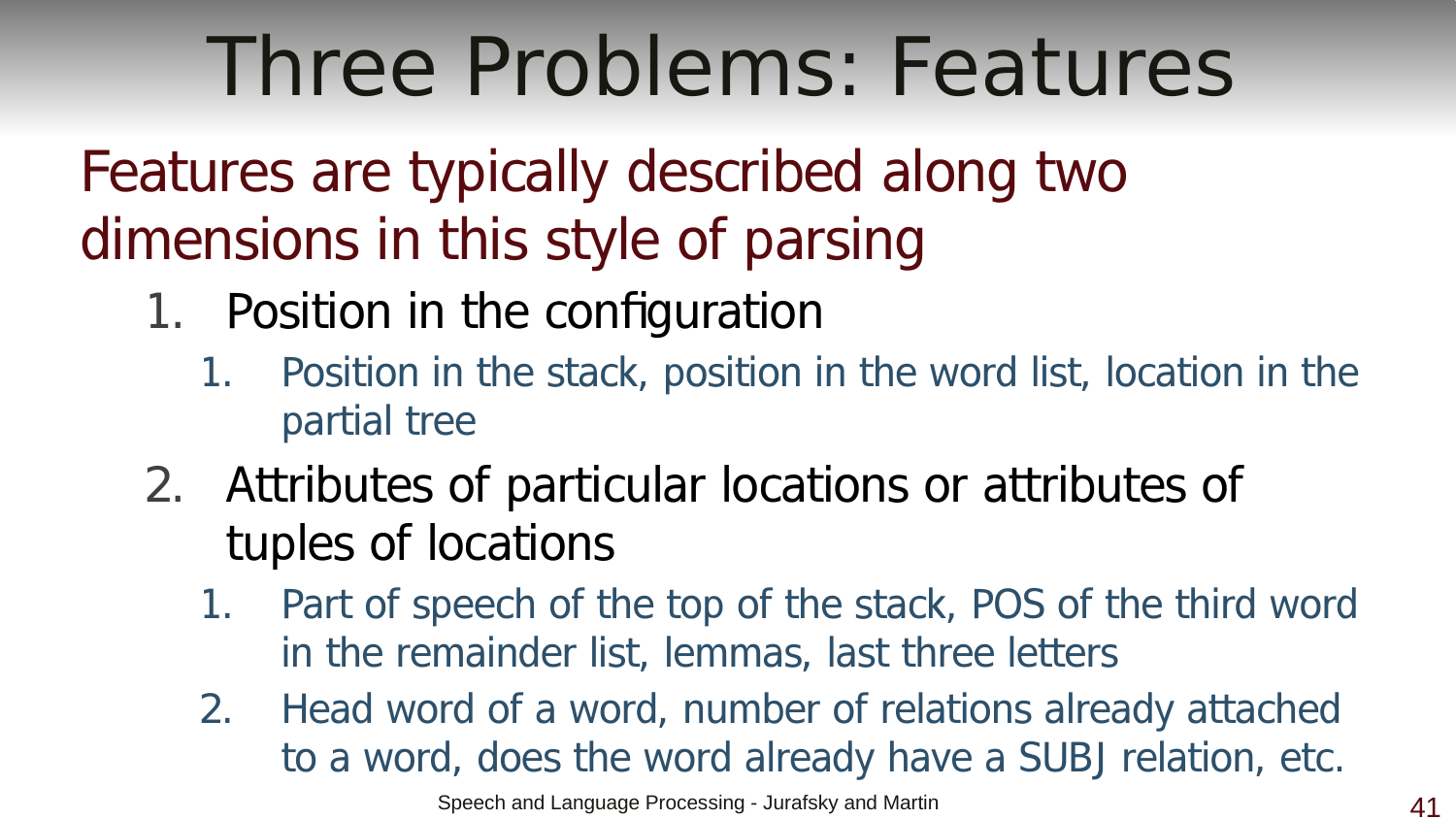

# Three Problems: Features
Features are typically described along two dimensions in this style of parsing
Position in the configuration
Position in the stack, position in the word list, location in the partial tree
Attributes of particular locations or attributes of tuples of locations
Part of speech of the top of the stack, POS of the third word in the remainder list, lemmas, last three letters
Head word of a word, number of relations already attached to a word, does the word already have a SUBJ relation, etc.
                                         Speech and Language Processing - Jurafsky and Martin
41